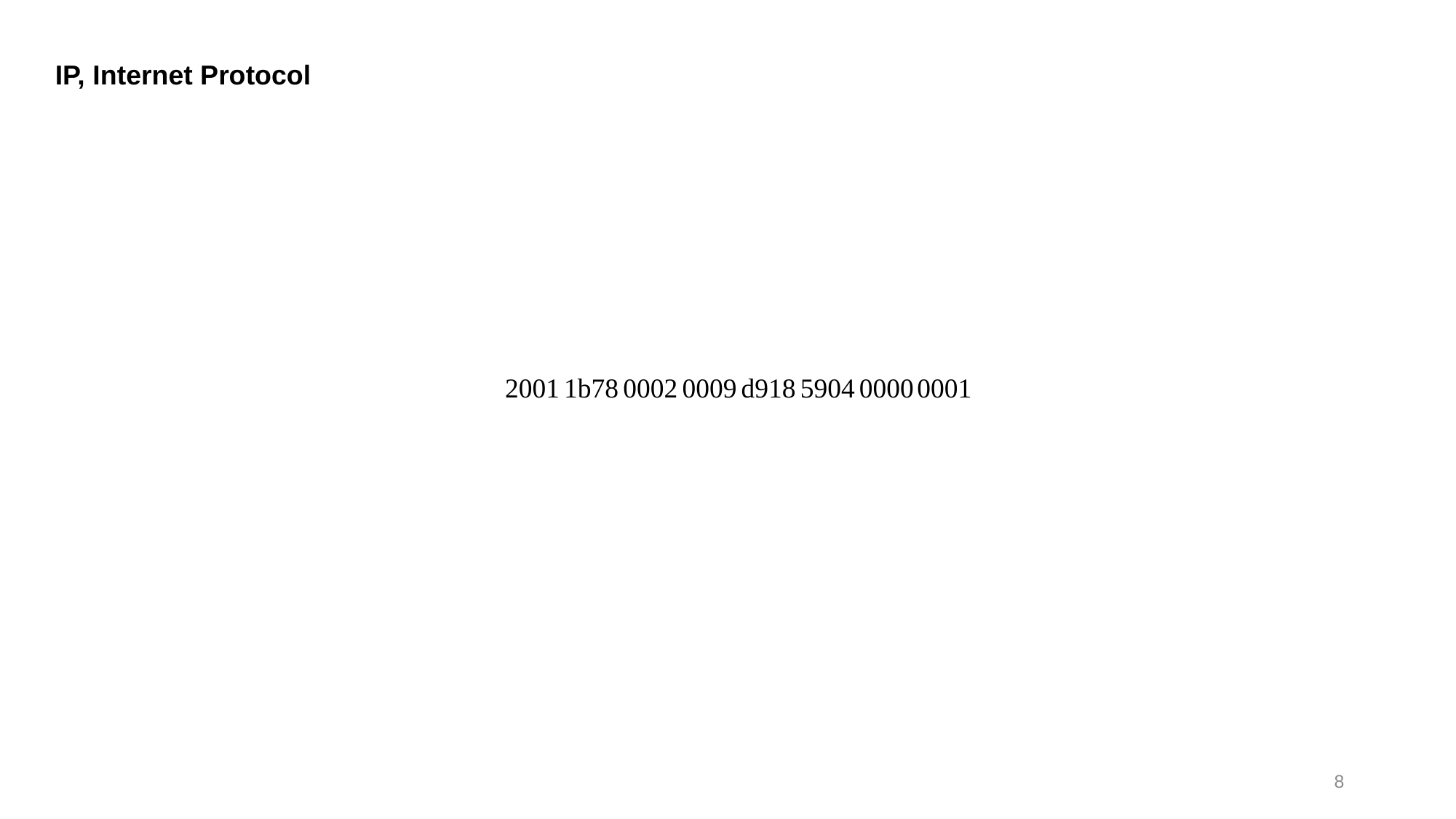

IP, Internet Protocol
2001
1b78
0002
0009
d918
5904
0000
0001
8